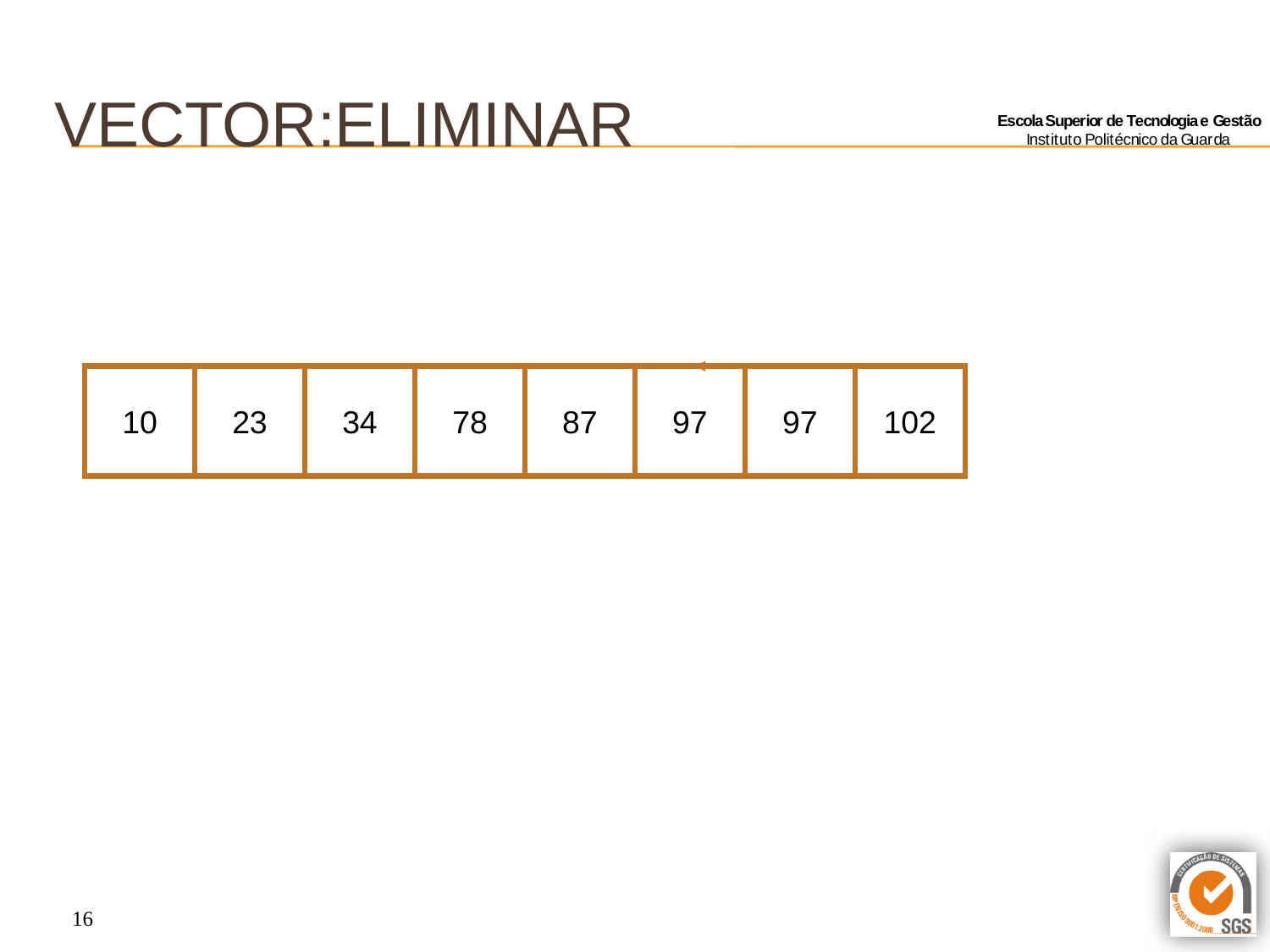

# Vector:Eliminar
10
23
34
78

87

97

97
102
16